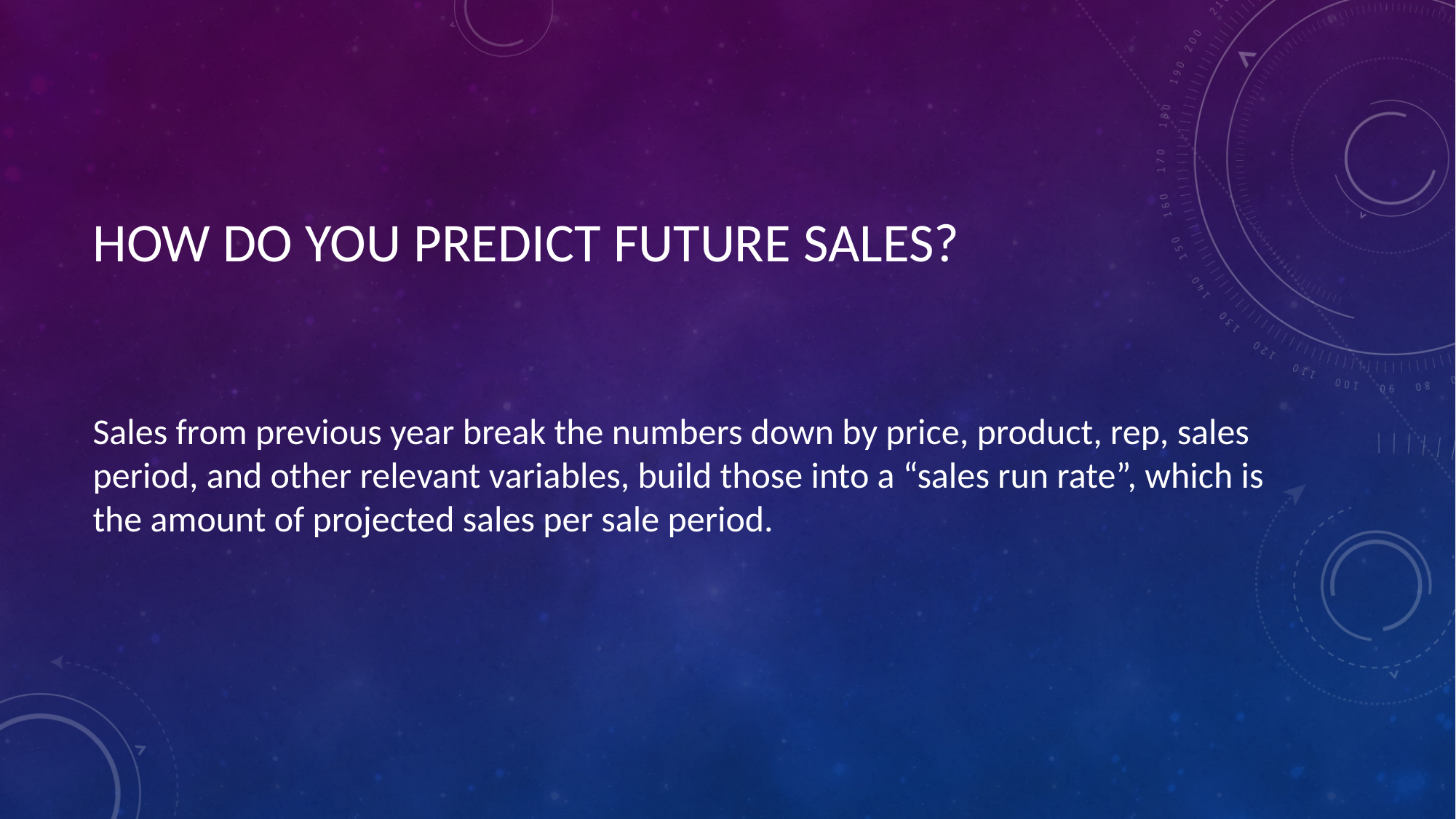

# How do you Predict future sales?
Sales from previous year break the numbers down by price, product, rep, sales period, and other relevant variables, build those into a “sales run rate”, which is the amount of projected sales per sale period.